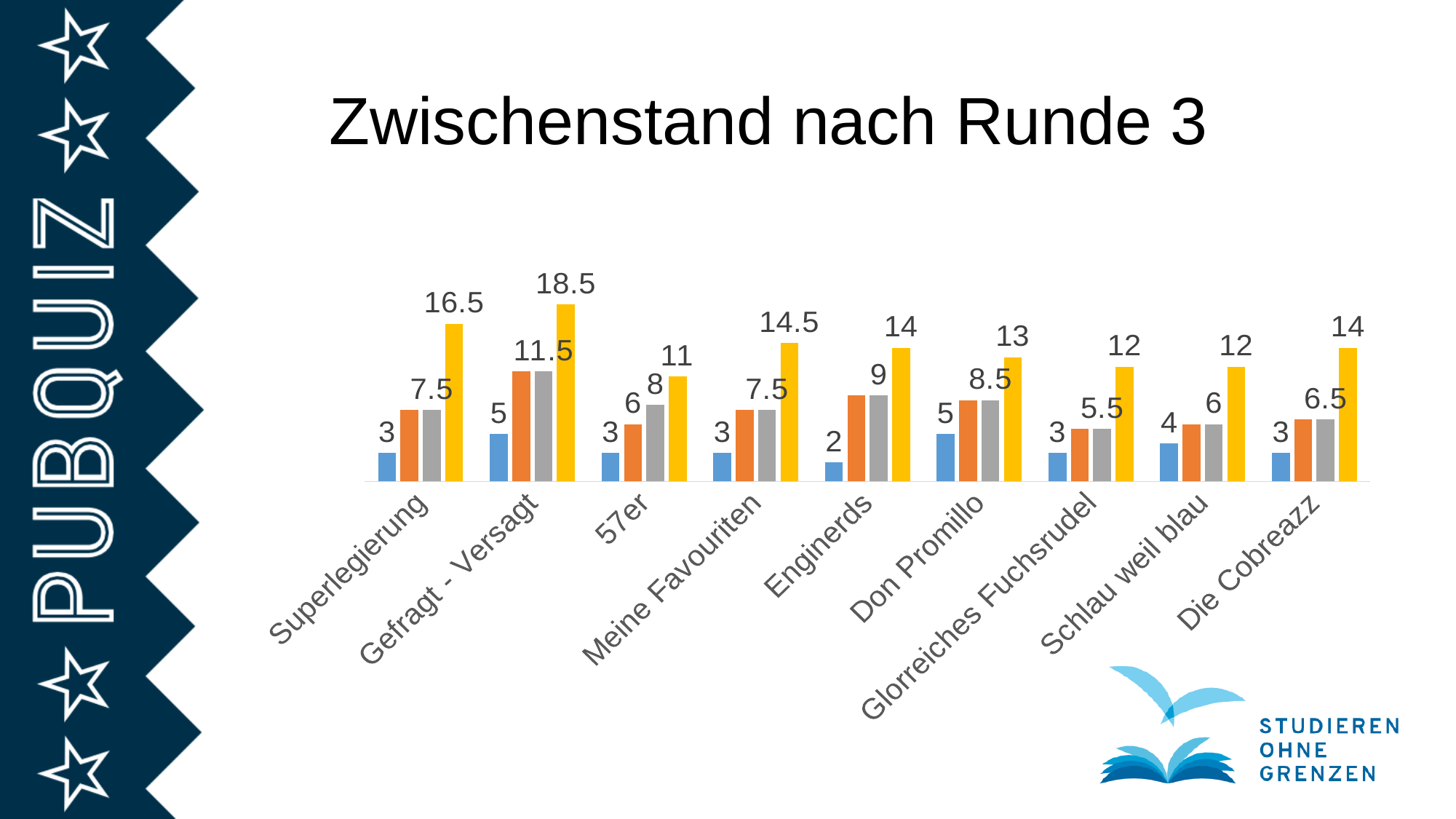

# Zwischenstand nach Runde 3

### Chart

| Category | Spalte2 | Spalte1 | Teams | Spalte3 |
|---|---|---|---|---|
| Superlegierung | 3.0 | 7.5 | 7.5 | 16.5 |
| Gefragt - Versagt | 5.0 | 11.5 | 11.5 | 18.5 |
| 57er | 3.0 | 6.0 | 8.0 | 11.0 |
| Meine Favouriten | 3.0 | 7.5 | 7.5 | 14.5 |
| Enginerds | 2.0 | 9.0 | 9.0 | 14.0 |
| Don Promillo | 5.0 | 8.5 | 8.5 | 13.0 |
| Glorreiches Fuchsrudel | 3.0 | 5.5 | 5.5 | 12.0 |
| Schlau weil blau | 4.0 | 6.0 | 6.0 | 12.0 |
| Die Cobreazz | 3.0 | 6.5 | 6.5 | 14.0 |